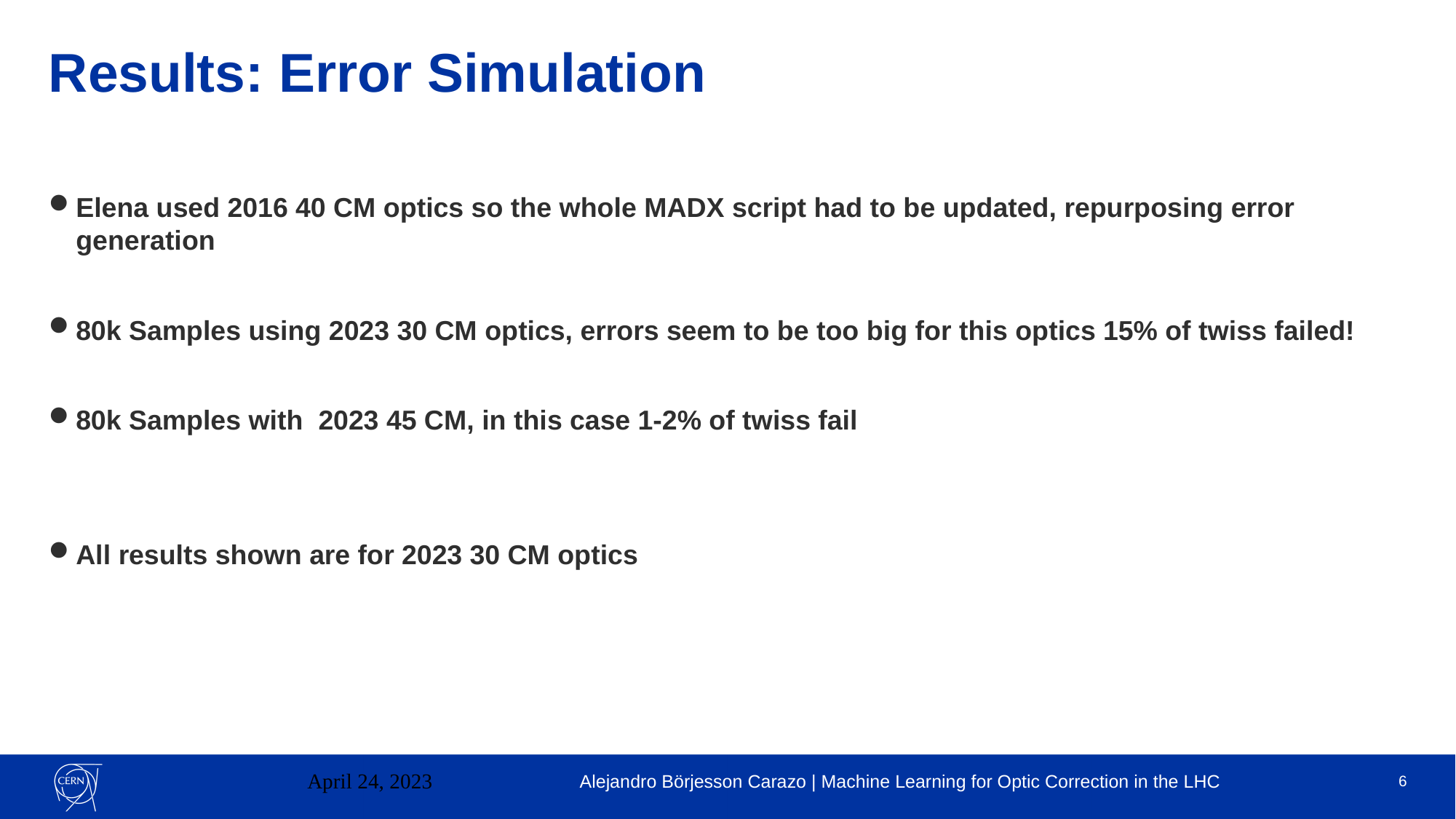

# Results: Error Simulation
Elena used 2016 40 CM optics so the whole MADX script had to be updated, repurposing error generation

80k Samples using 2023 30 CM optics, errors seem to be too big for this optics 15% of twiss failed!

80k Samples with  2023 45 CM, in this case 1-2% of twiss fail

All results shown are for 2023 30 CM optics
April 24, 2023
Alejandro Börjesson Carazo | Machine Learning for Optic Correction in the LHC
6